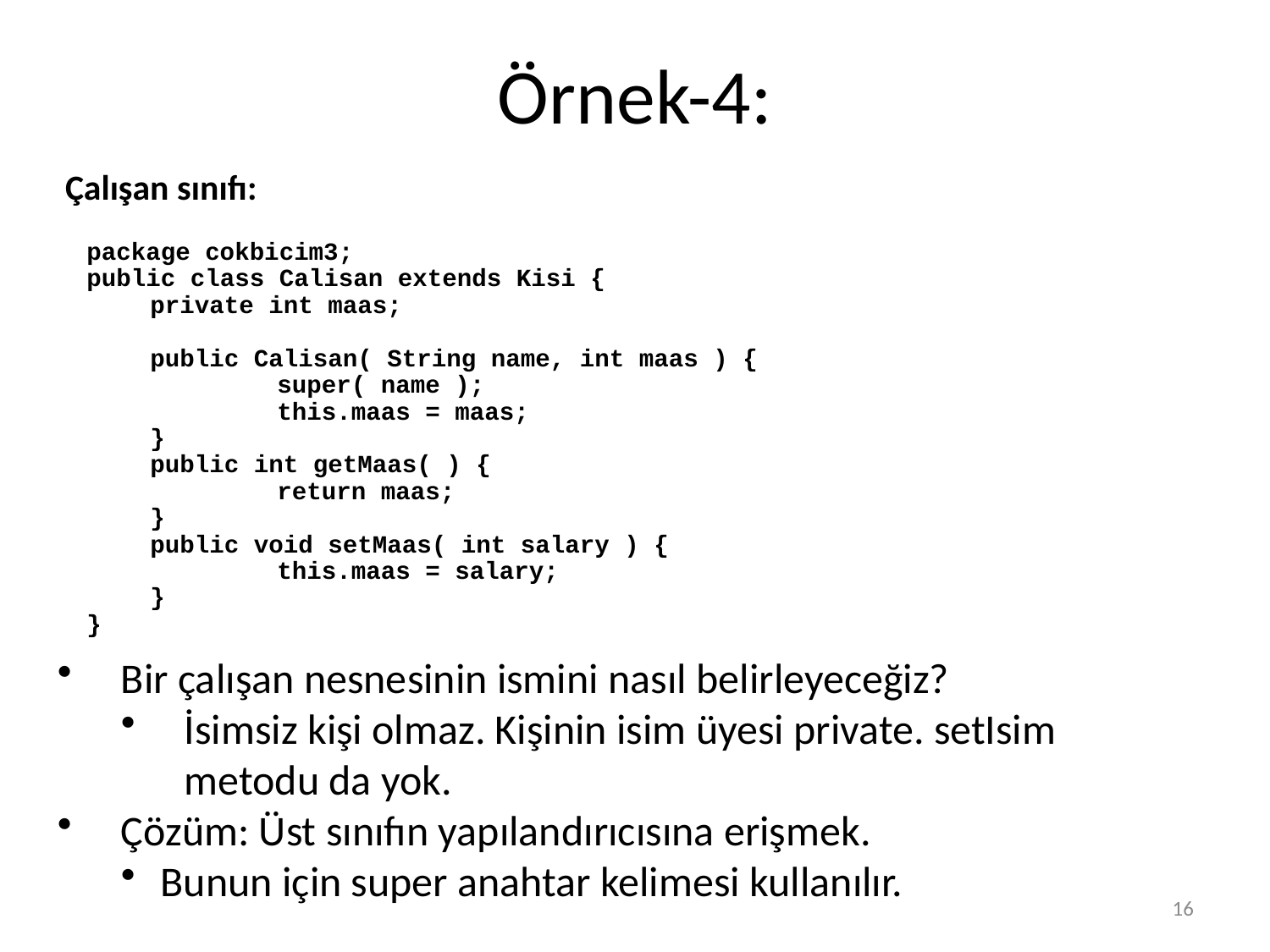

# Örnek-4:
Çalışan sınıfı:
package cokbicim3;
public class Calisan extends Kisi {
	private int maas;

	public Calisan( String name, int maas ) {
		super( name );
		this.maas = maas;
	}
	public int getMaas( ) {
		return maas;
	}
	public void setMaas( int salary ) {
		this.maas = salary;
	}
}
Bir çalışan nesnesinin ismini nasıl belirleyeceğiz?
İsimsiz kişi olmaz. Kişinin isim üyesi private. setIsim metodu da yok.
Çözüm: Üst sınıfın yapılandırıcısına erişmek.
Bunun için super anahtar kelimesi kullanılır.
16